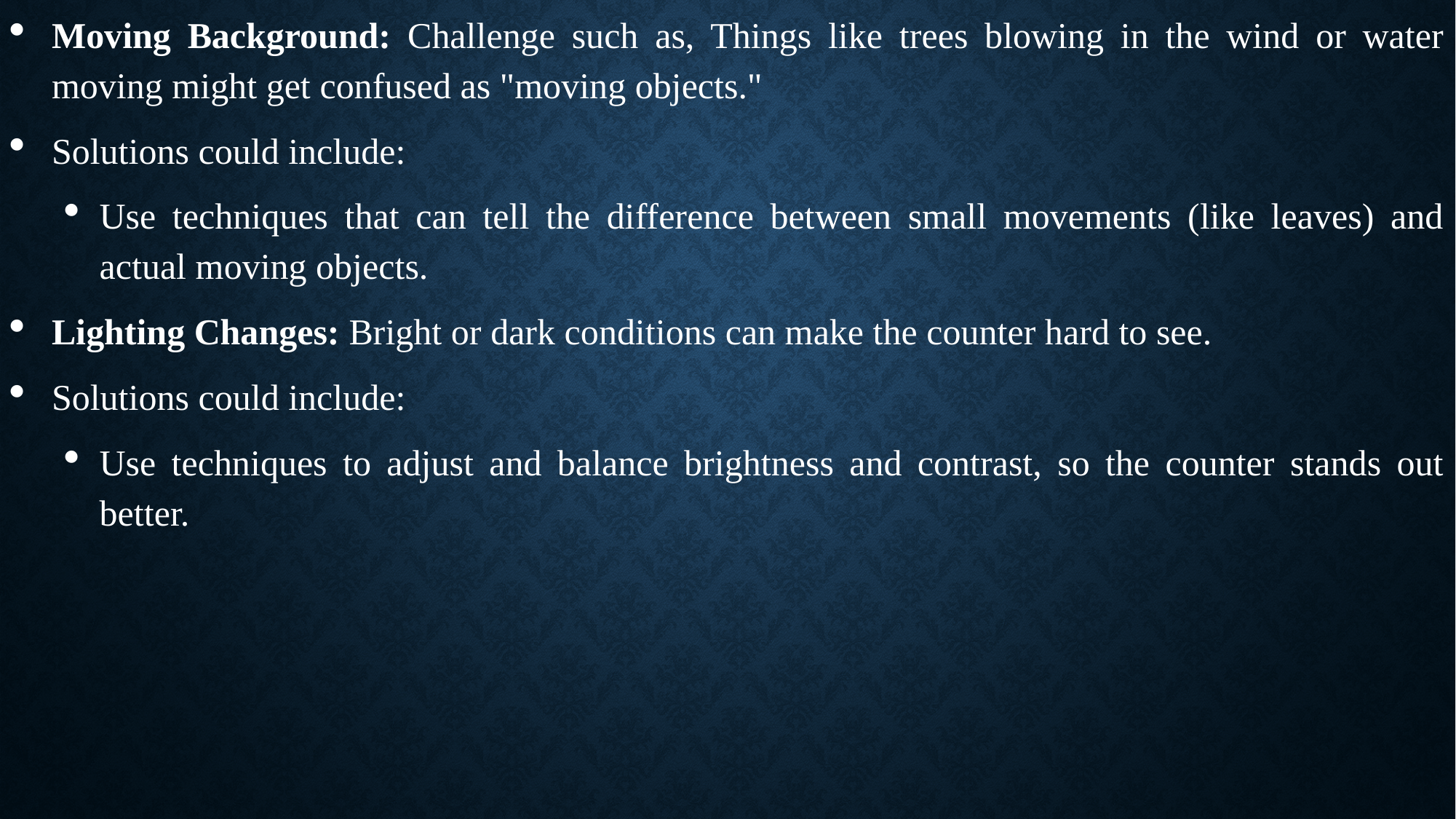

Moving Background: Challenge such as, Things like trees blowing in the wind or water moving might get confused as "moving objects."
Solutions could include:
Use techniques that can tell the difference between small movements (like leaves) and actual moving objects.
Lighting Changes: Bright or dark conditions can make the counter hard to see.
Solutions could include:
Use techniques to adjust and balance brightness and contrast, so the counter stands out better.